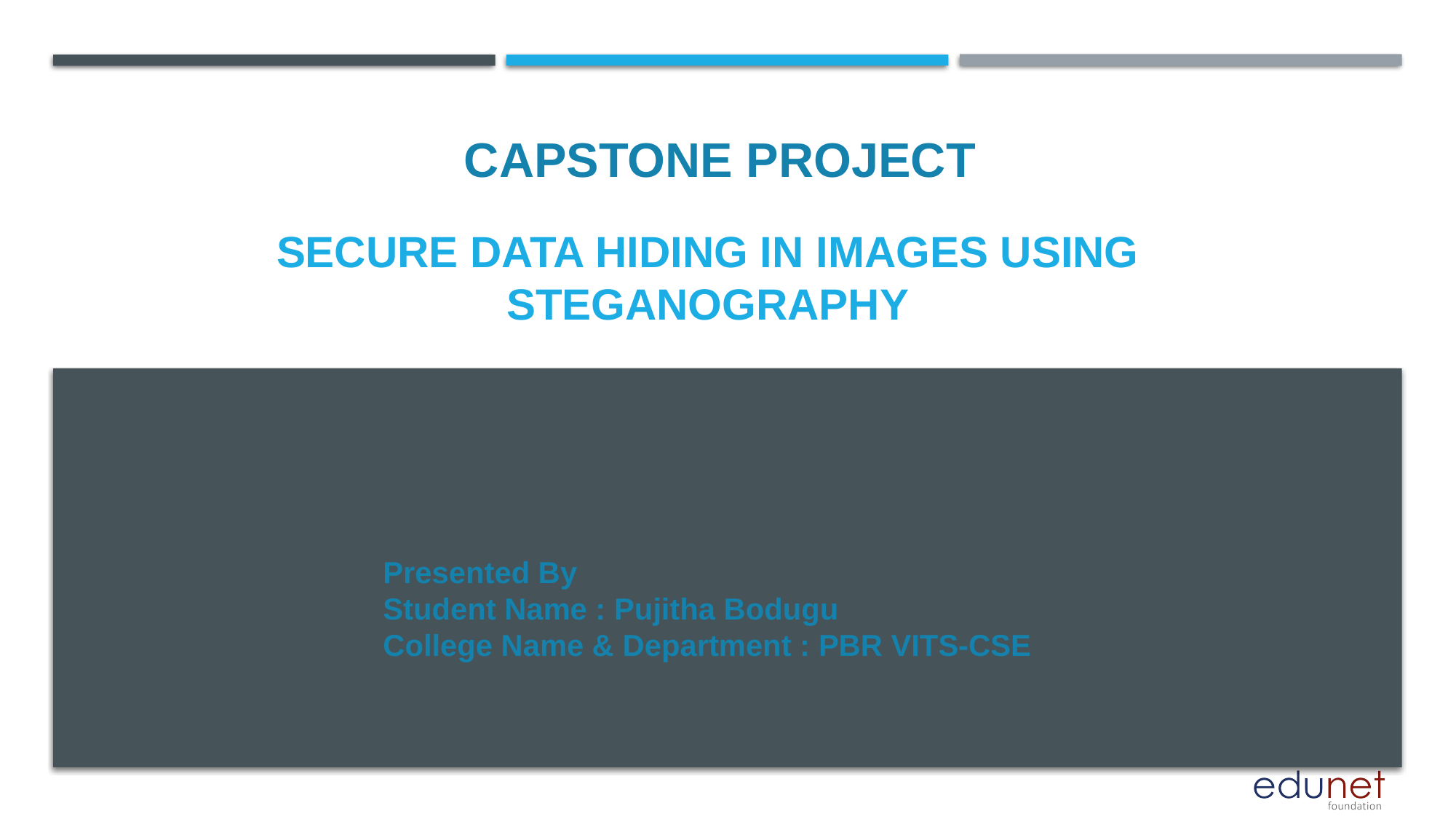

CAPSTONE PROJECT
# sECURE DATA HIDING IN IMAGES USING STEGANOGRAPHY
Presented By
Student Name : Pujitha Bodugu
College Name & Department : PBR VITS-CSE